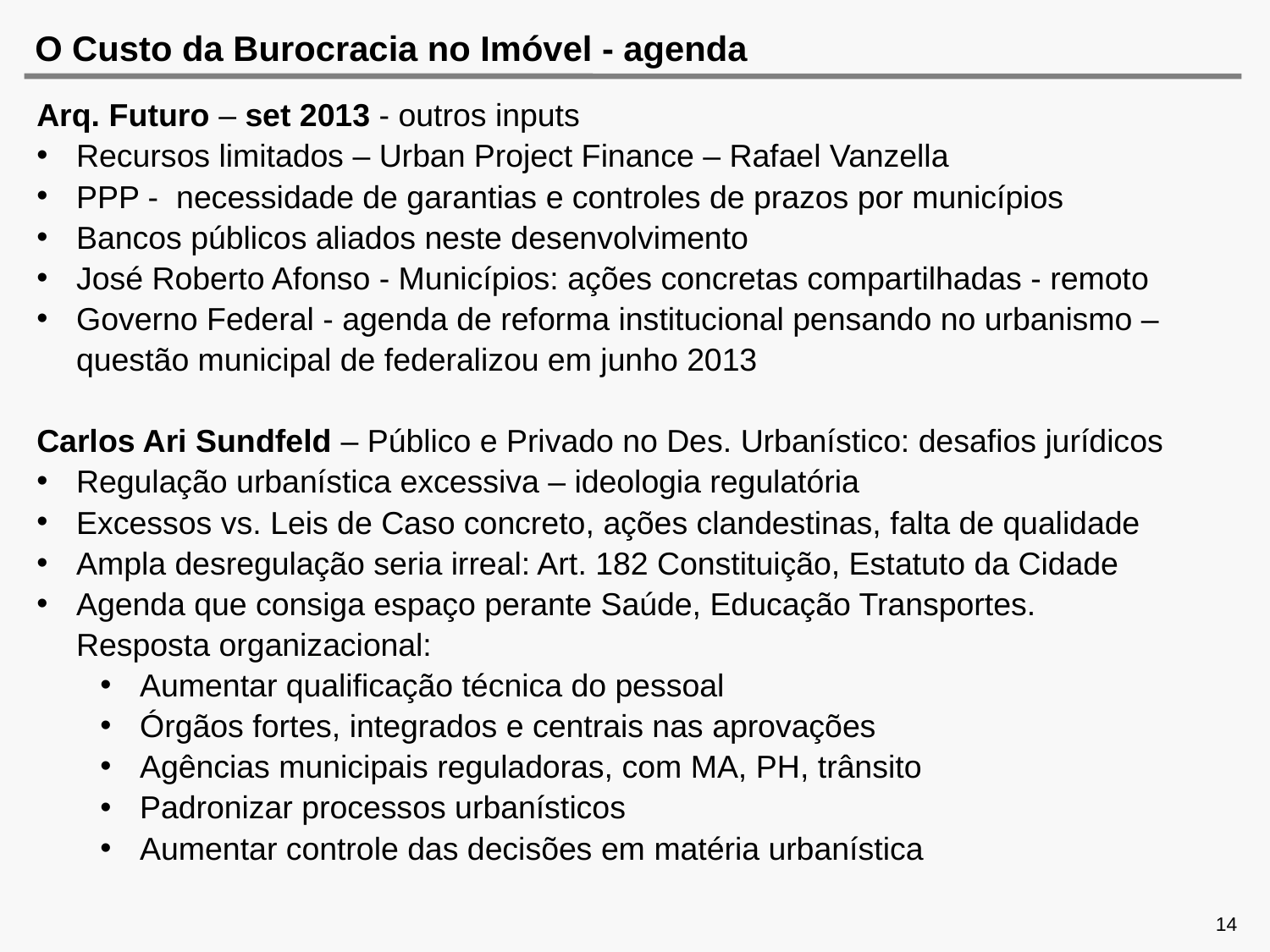

O Custo da Burocracia no Imóvel - agenda

Arq. Futuro – set 2013 - outros inputs
Recursos limitados – Urban Project Finance – Rafael Vanzella
PPP -  necessidade de garantias e controles de prazos por municípios
Bancos públicos aliados neste desenvolvimento
José Roberto Afonso - Municípios: ações concretas compartilhadas - remoto
Governo Federal - agenda de reforma institucional pensando no urbanismo – questão municipal de federalizou em junho 2013

Carlos Ari Sundfeld – Público e Privado no Des. Urbanístico: desafios jurídicos
Regulação urbanística excessiva – ideologia regulatória
Excessos vs. Leis de Caso concreto, ações clandestinas, falta de qualidade
Ampla desregulação seria irreal: Art. 182 Constituição, Estatuto da Cidade
Agenda que consiga espaço perante Saúde, Educação Transportes. Resposta organizacional:
Aumentar qualificação técnica do pessoal
Órgãos fortes, integrados e centrais nas aprovações
Agências municipais reguladoras, com MA, PH, trânsito
Padronizar processos urbanísticos
Aumentar controle das decisões em matéria urbanística

14